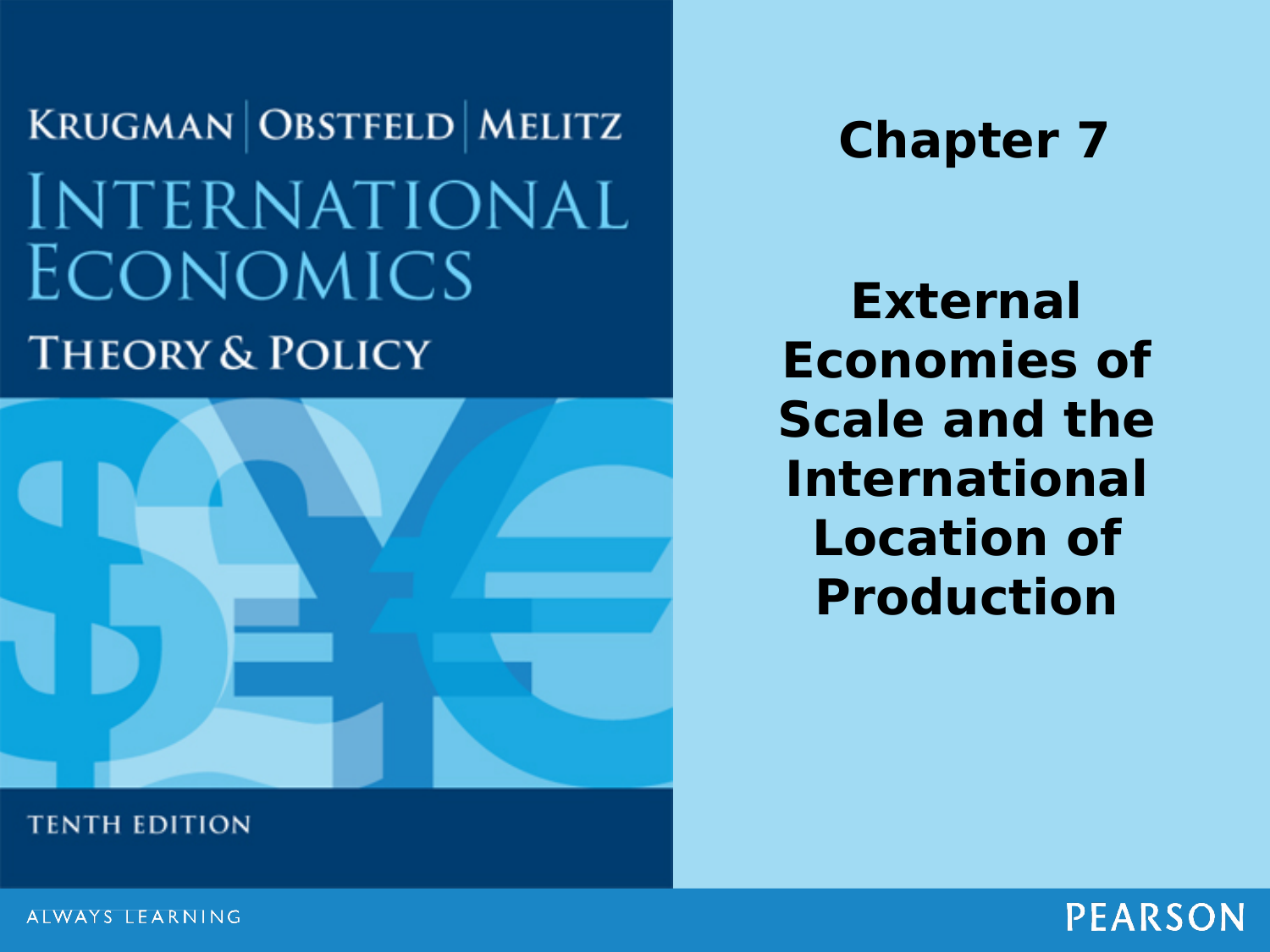

Chapter 7
External Economies of Scale and the International Location of Production